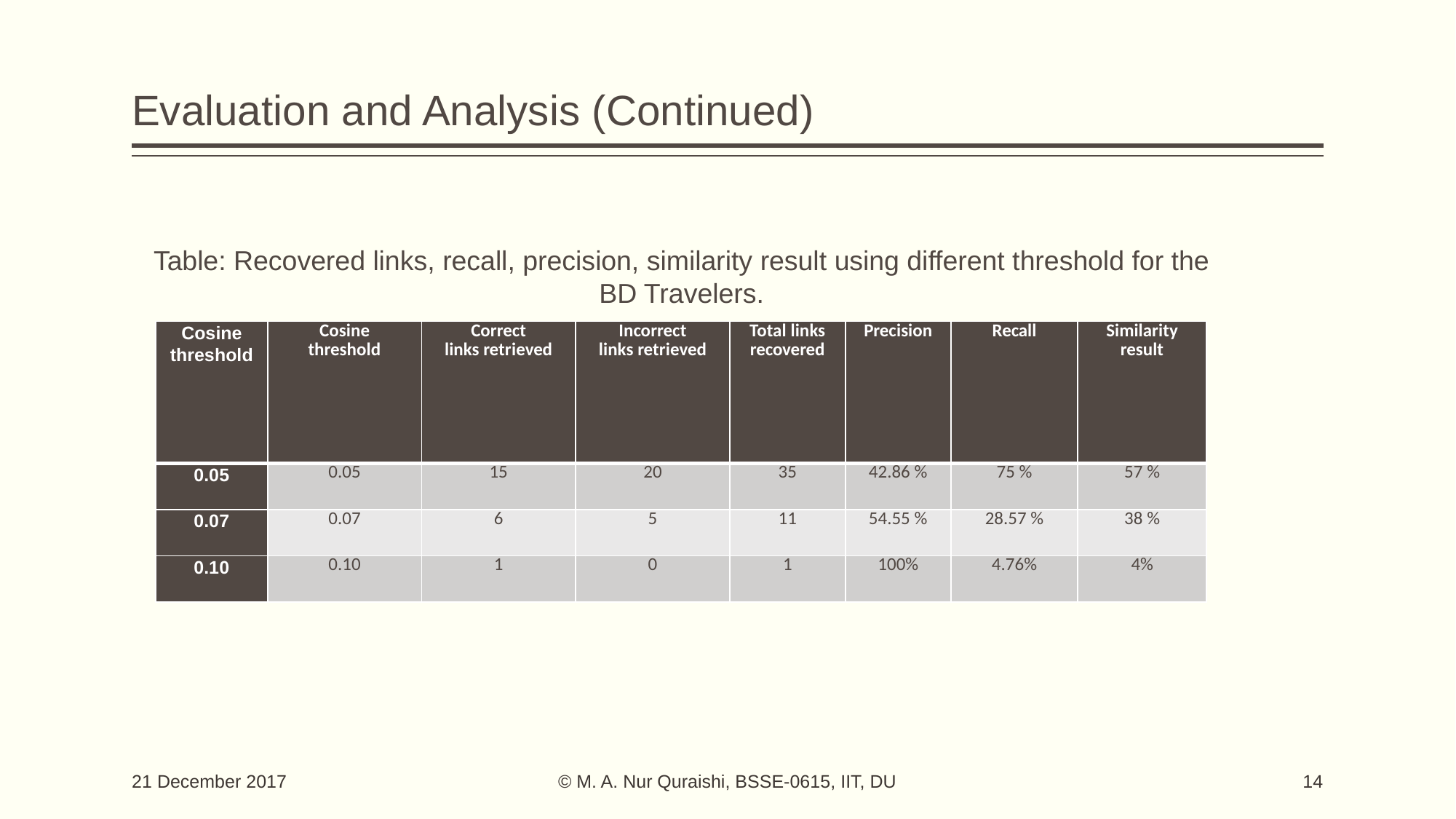

# Evaluation and Analysis (Continued)
Table: Recovered links, recall, precision, similarity result using different threshold for the BD Travelers.
| Cosine threshold | Cosine threshold | Correct links retrieved | Incorrect links retrieved | Total links recovered | Precision | Recall | Similarity result |
| --- | --- | --- | --- | --- | --- | --- | --- |
| 0.05 | 0.05 | 15 | 20 | 35 | 42.86 % | 75 % | 57 % |
| 0.07 | 0.07 | 6 | 5 | 11 | 54.55 % | 28.57 % | 38 % |
| 0.10 | 0.10 | 1 | 0 | 1 | 100% | 4.76% | 4% |
© M. A. Nur Quraishi, BSSE-0615, IIT, DU
21 December 2017
14